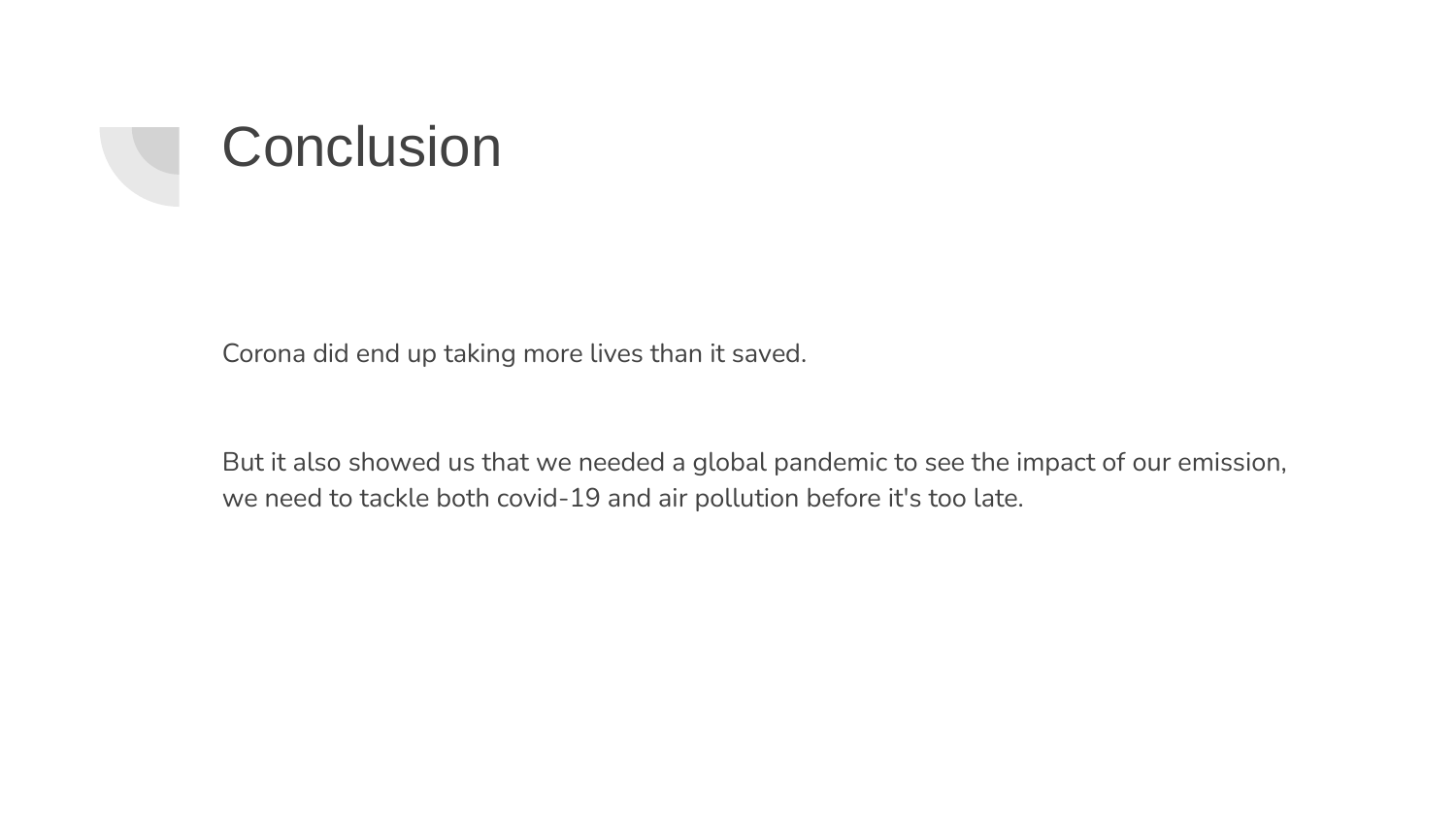

# Conclusion
Corona did end up taking more lives than it saved.

But it also showed us that we needed a global pandemic to see the impact of our emission, we need to tackle both covid-19 and air pollution before it's too late.